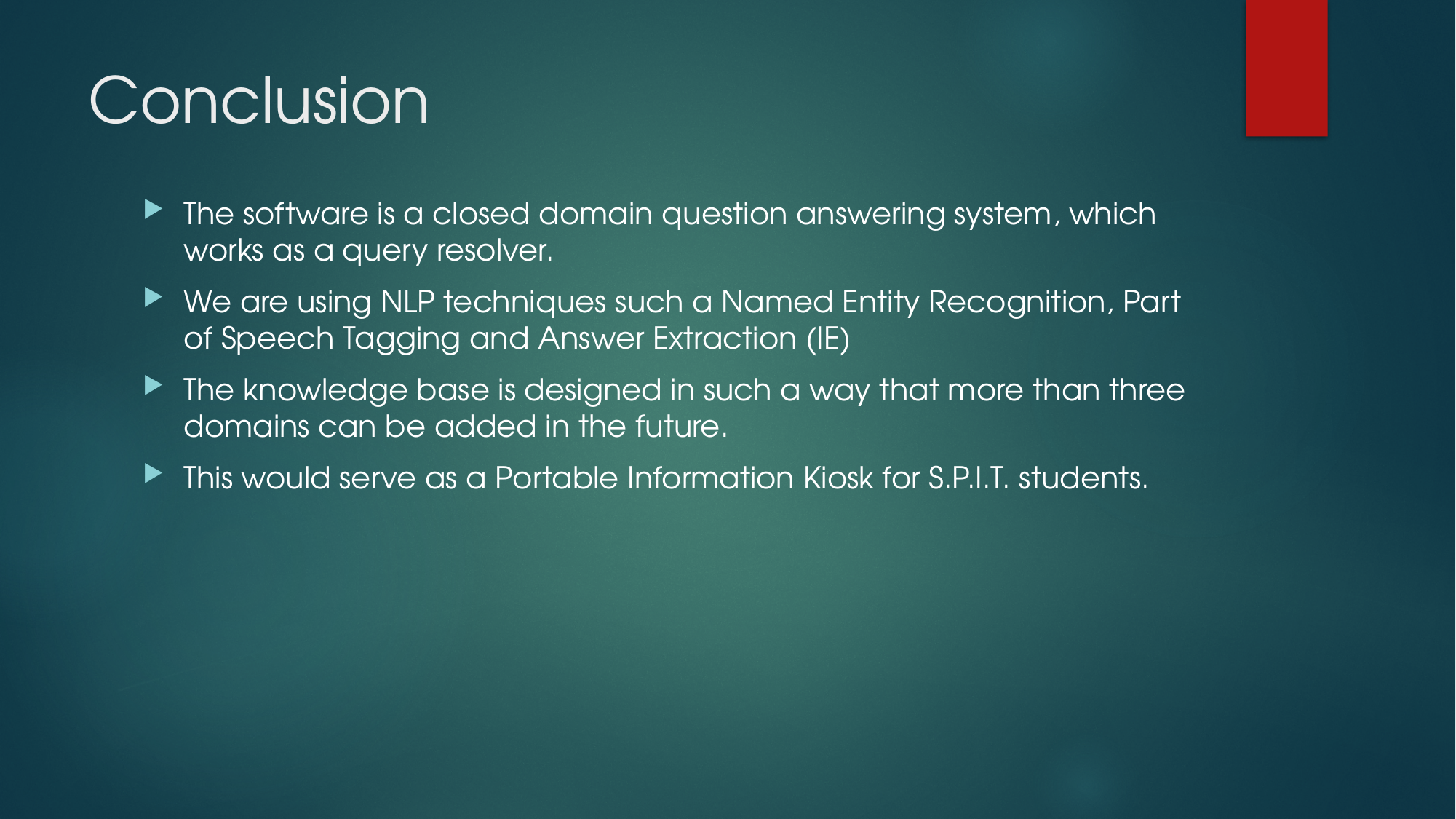

# Conclusion

The software is a closed domain question answering system, which works as a query resolver.
We are using NLP techniques such a Named Entity Recognition, Part of Speech Tagging and Answer Extraction (IE)
The knowledge base is designed in such a way that more than three domains can be added in the future.
This would serve as a Portable Information Kiosk for S.P.I.T. students.